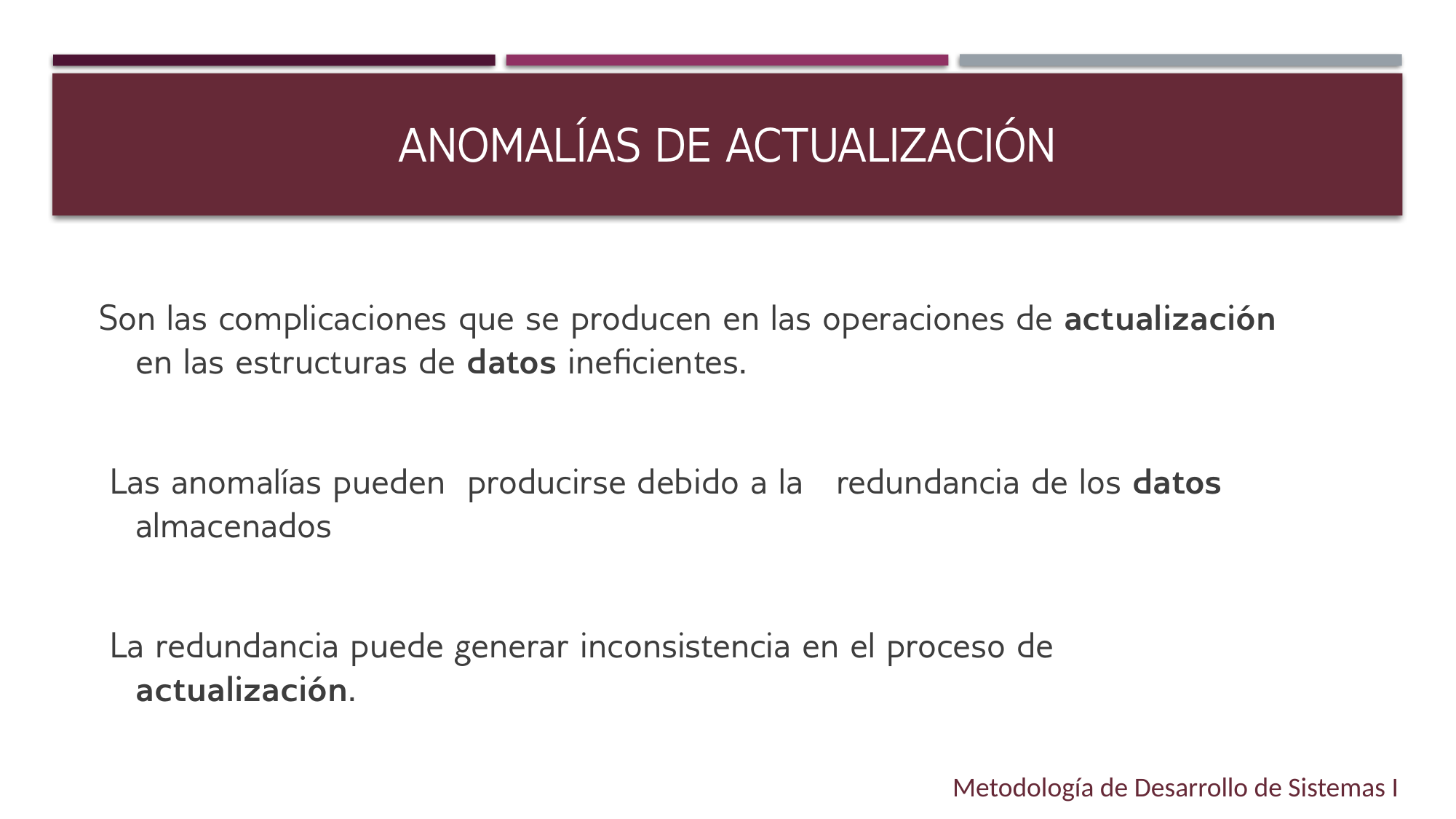

# Anomalías de Actualización
Son las complicaciones que se producen en las operaciones de actualización en las estructuras de datos ineficientes.

 Las anomalías pueden  producirse debido a la   redundancia de los datos almacenados

 La redundancia puede generar inconsistencia en el proceso de actualización.
Metodología de Desarrollo de Sistemas I